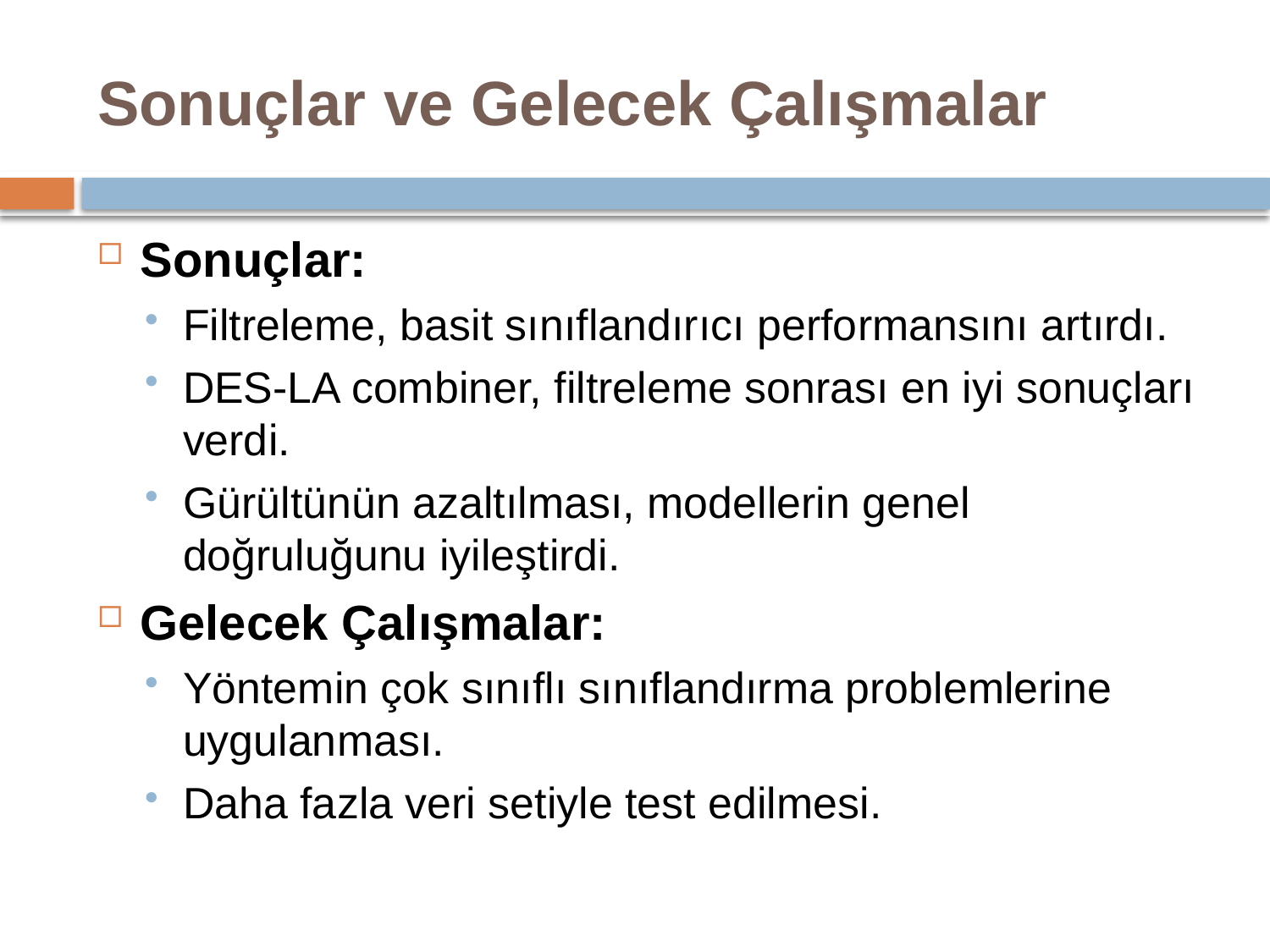

# Sonuçlar ve Gelecek Çalışmalar
Sonuçlar:
Filtreleme, basit sınıflandırıcı performansını artırdı.
DES-LA combiner, filtreleme sonrası en iyi sonuçları verdi.
Gürültünün azaltılması, modellerin genel doğruluğunu iyileştirdi.
Gelecek Çalışmalar:
Yöntemin çok sınıflı sınıflandırma problemlerine uygulanması.
Daha fazla veri setiyle test edilmesi.